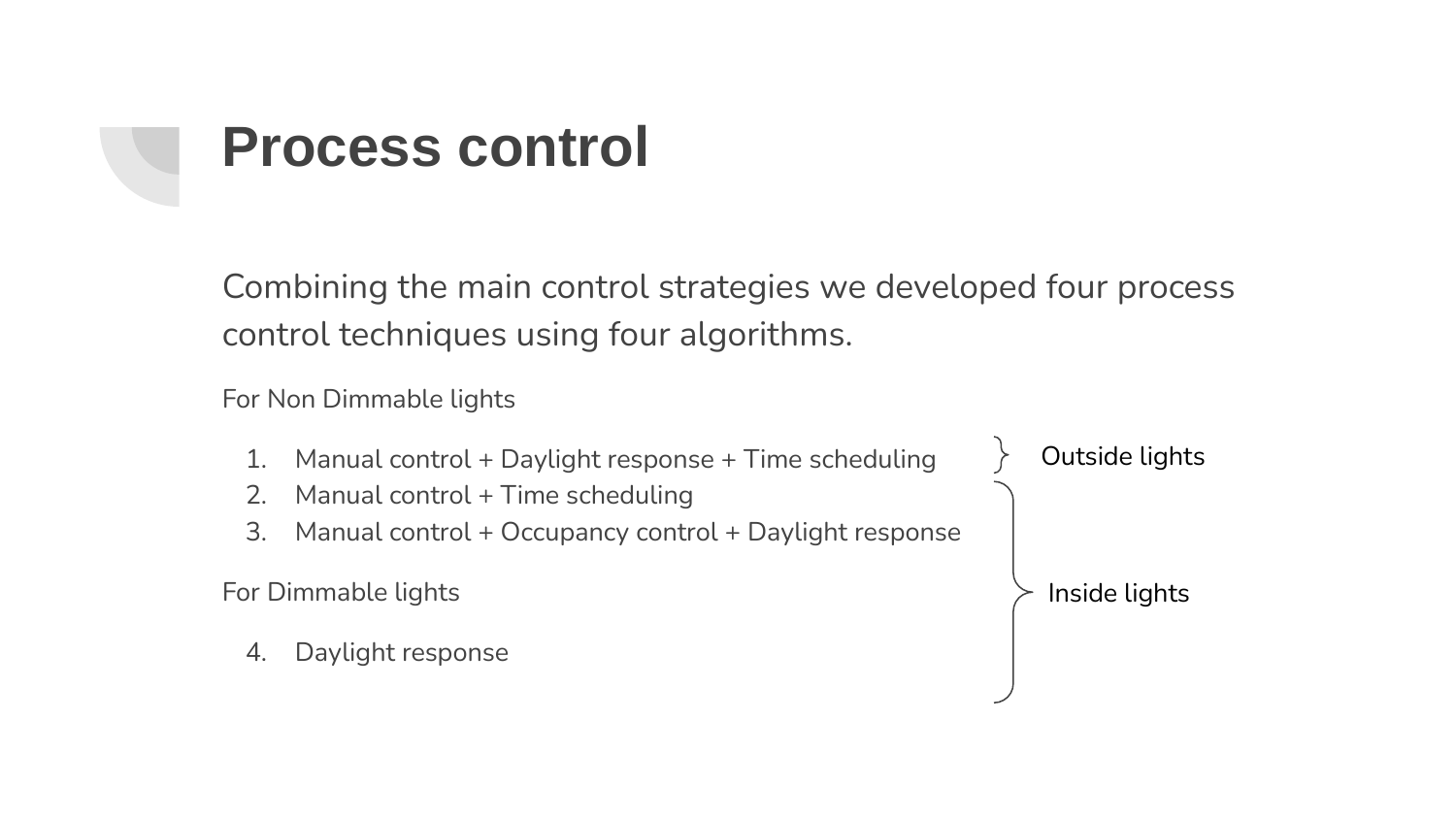

# Process control
Combining the main control strategies we developed four process control techniques using four algorithms.
For Non Dimmable lights
Manual control + Daylight response + Time scheduling
Manual control + Time scheduling
Manual control + Occupancy control + Daylight response
For Dimmable lights
Daylight response

Outside lights

Inside lights